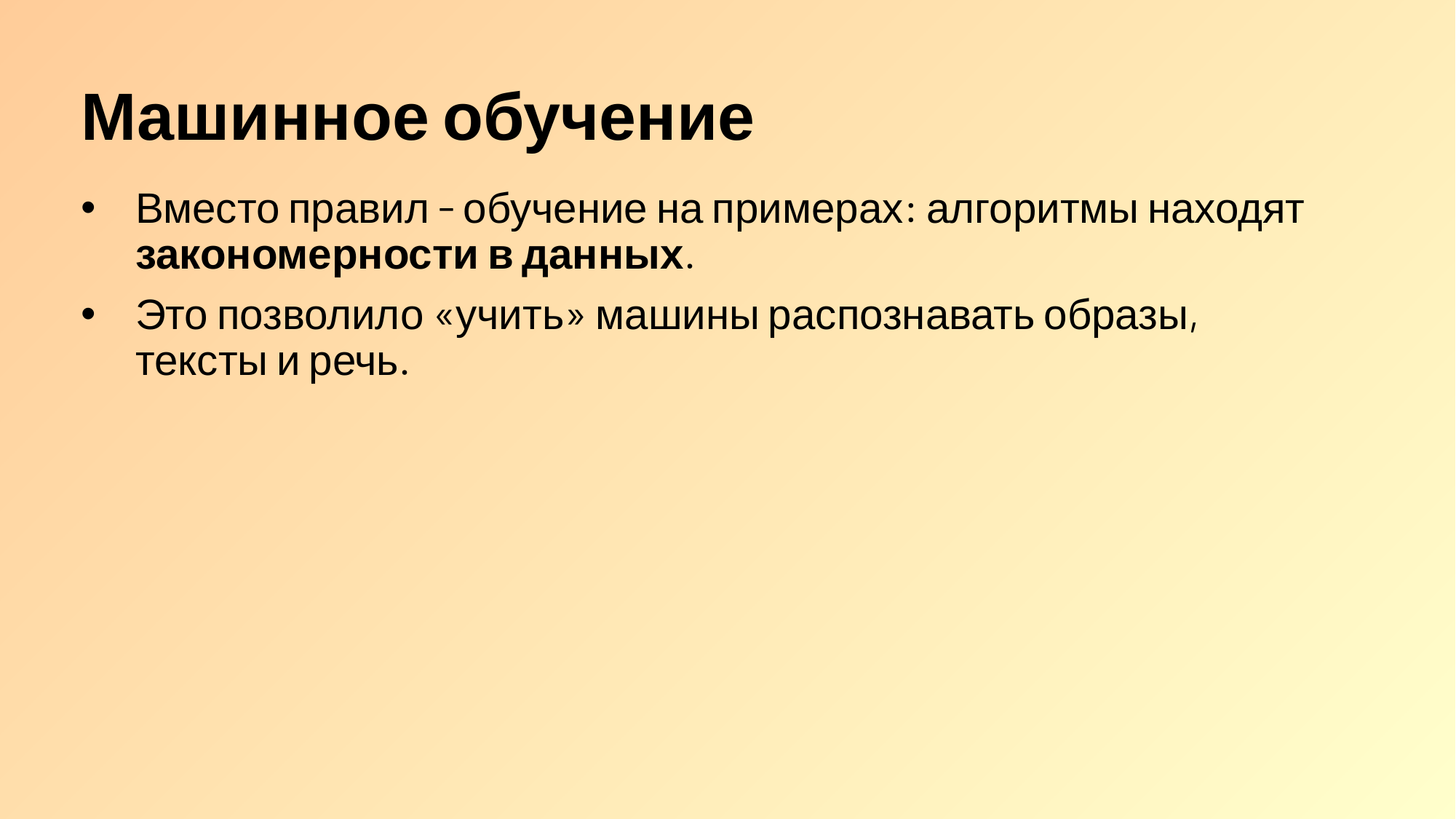

# Машинное обучение
Вместо правил - обучение на примерах: алгоритмы находят закономерности в данных.
Это позволило «учить» машины распознавать образы, тексты и речь.